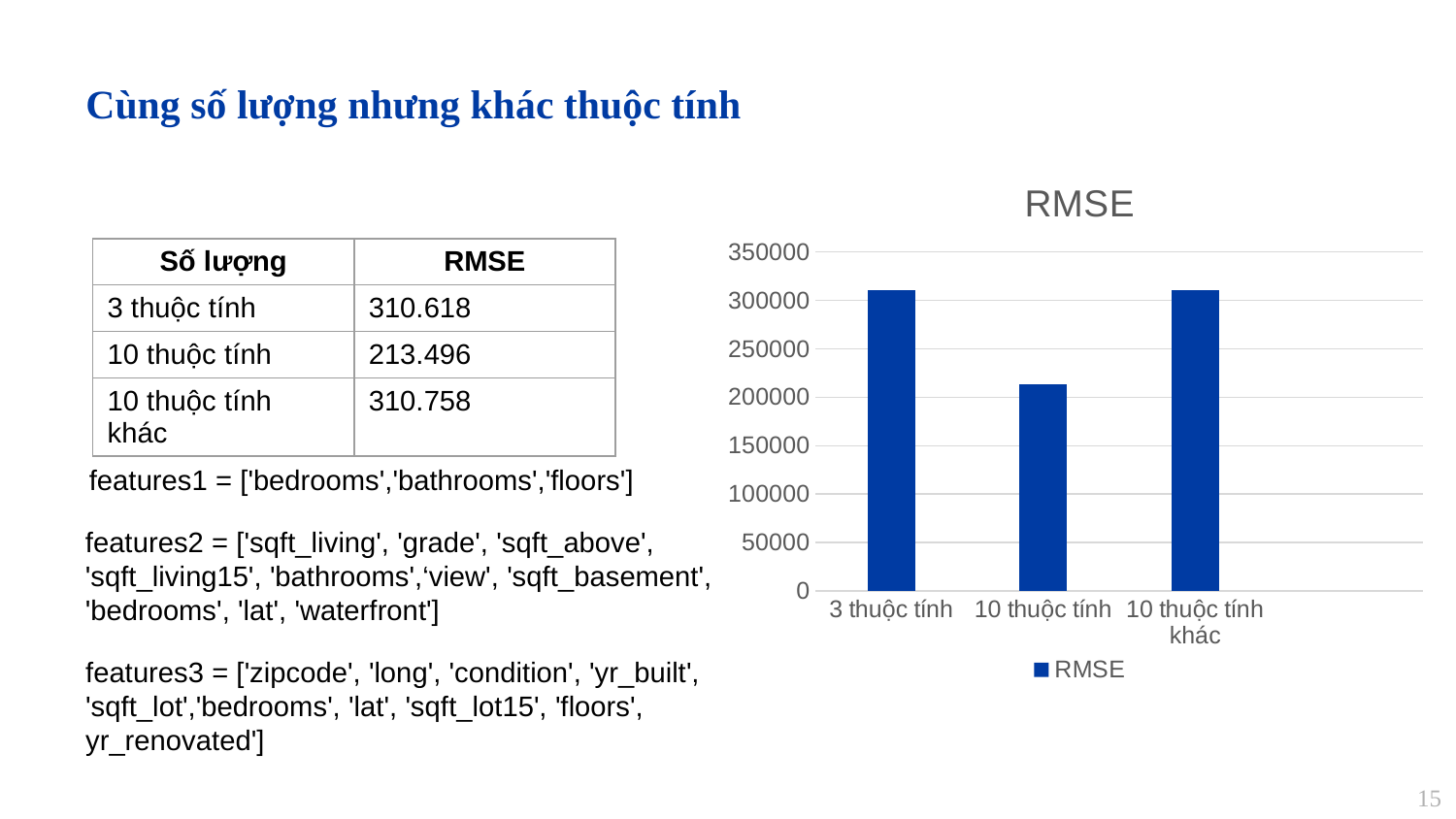

Cùng số lượng nhưng khác thuộc tính

### Chart: RMSE

| Category | RMSE |
|---|---|
| 3 thuộc tính | 310618.0 |
| 10 thuộc tính | 213496.0 |
| 10 thuộc tính khác | 310758.0 |
| Số lượng | RMSE |
| --- | --- |
| 3 thuộc tính | 310.618 |
| 10 thuộc tính | 213.496 |
| 10 thuộc tính khác | 310.758 |
features1 = ['bedrooms','bathrooms','floors']
features2 = ['sqft_living', 'grade', 'sqft_above', 'sqft_living15', 'bathrooms',‘view', 'sqft_basement', 'bedrooms', 'lat', 'waterfront']
features3 = ['zipcode', 'long', 'condition', 'yr_built', 'sqft_lot','bedrooms', 'lat', 'sqft_lot15', 'floors', yr_renovated']
15